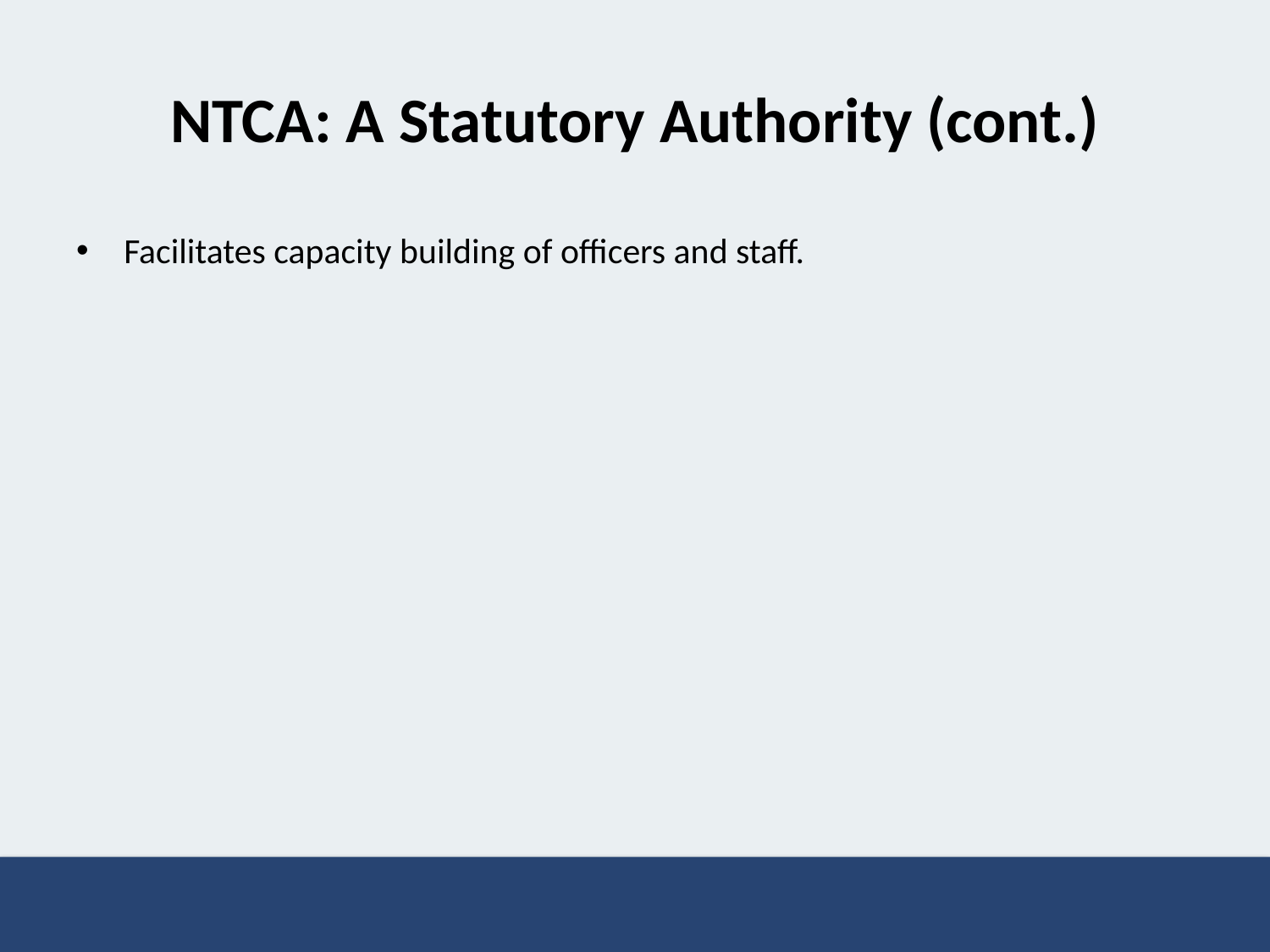

# NTCA: A Statutory Authority (cont.)
Facilitates capacity building of officers and staff.